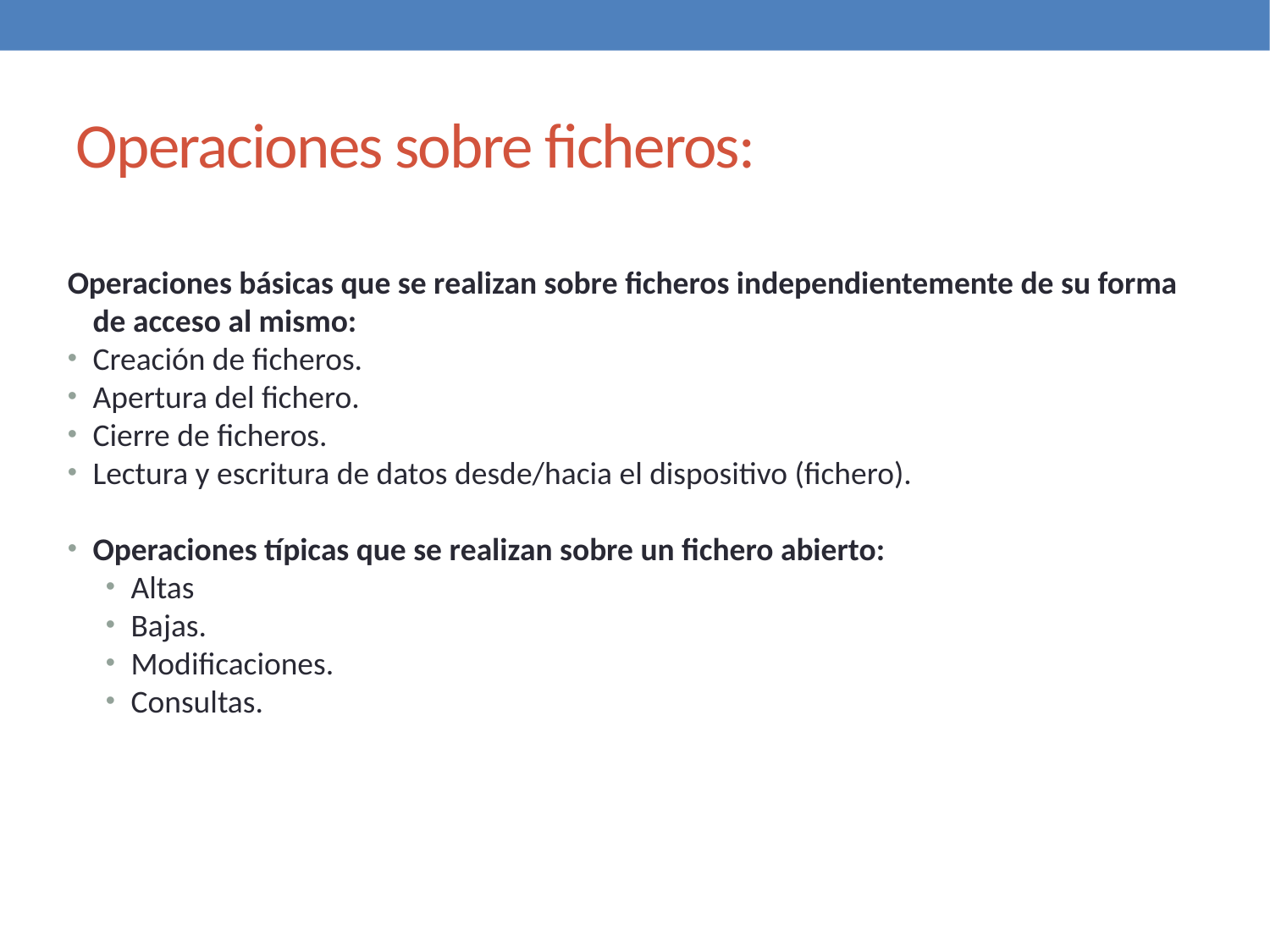

Operaciones sobre ficheros:
Operaciones básicas que se realizan sobre ficheros independientemente de su forma de acceso al mismo:
Creación de ficheros.
Apertura del fichero.
Cierre de ficheros.
Lectura y escritura de datos desde/hacia el dispositivo (fichero).

Operaciones típicas que se realizan sobre un fichero abierto:
Altas
Bajas.
Modificaciones.
Consultas.